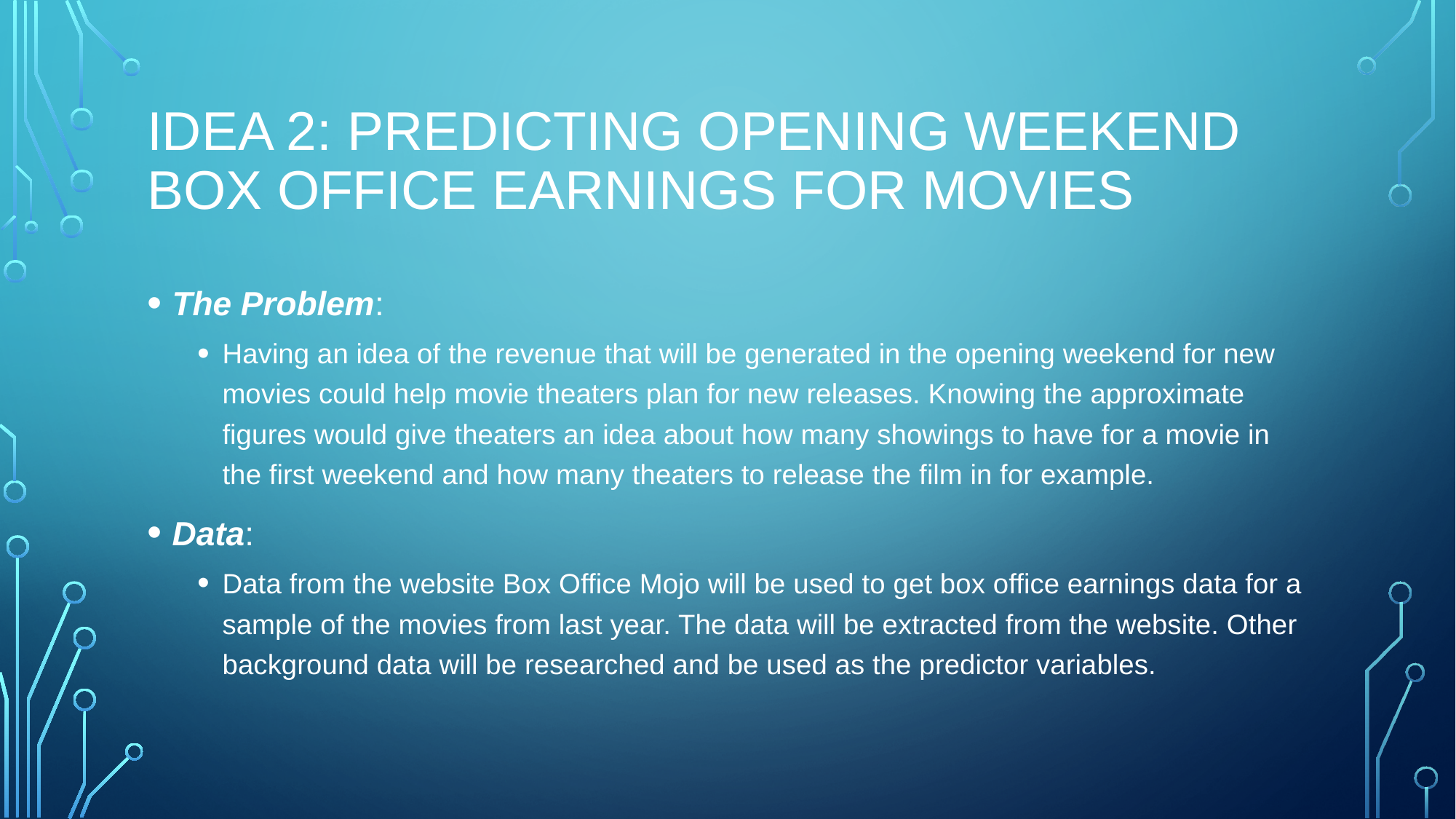

# IDEA 2: PREDICTING opening weekend BOX OFFICE EARNINGS FOR MOVIES
The Problem:
Having an idea of the revenue that will be generated in the opening weekend for new movies could help movie theaters plan for new releases. Knowing the approximate figures would give theaters an idea about how many showings to have for a movie in the first weekend and how many theaters to release the film in for example.
Data:
Data from the website Box Office Mojo will be used to get box office earnings data for a sample of the movies from last year. The data will be extracted from the website. Other background data will be researched and be used as the predictor variables.